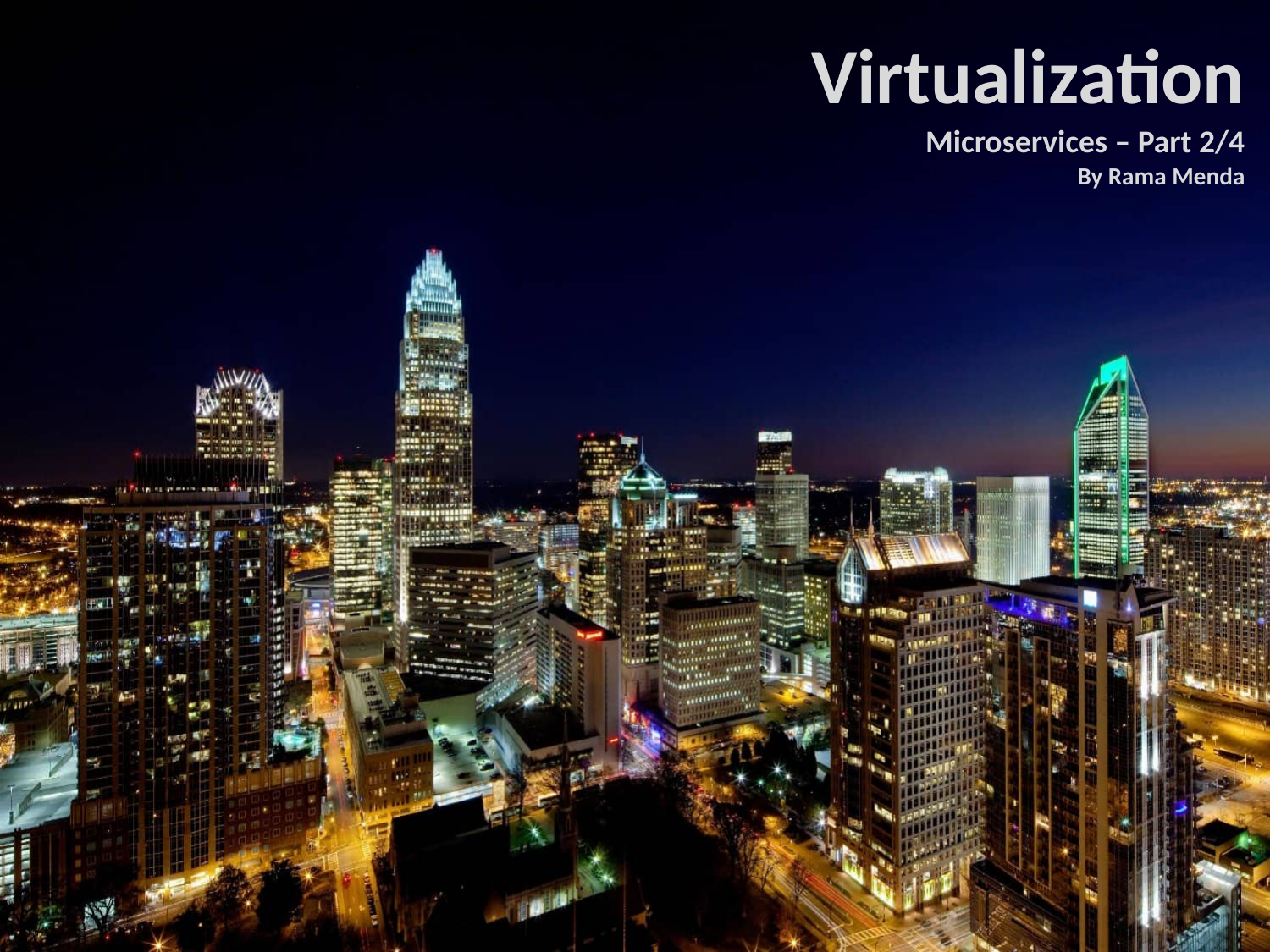

Virtualization
Microservices – Part 2/4
By Rama Menda